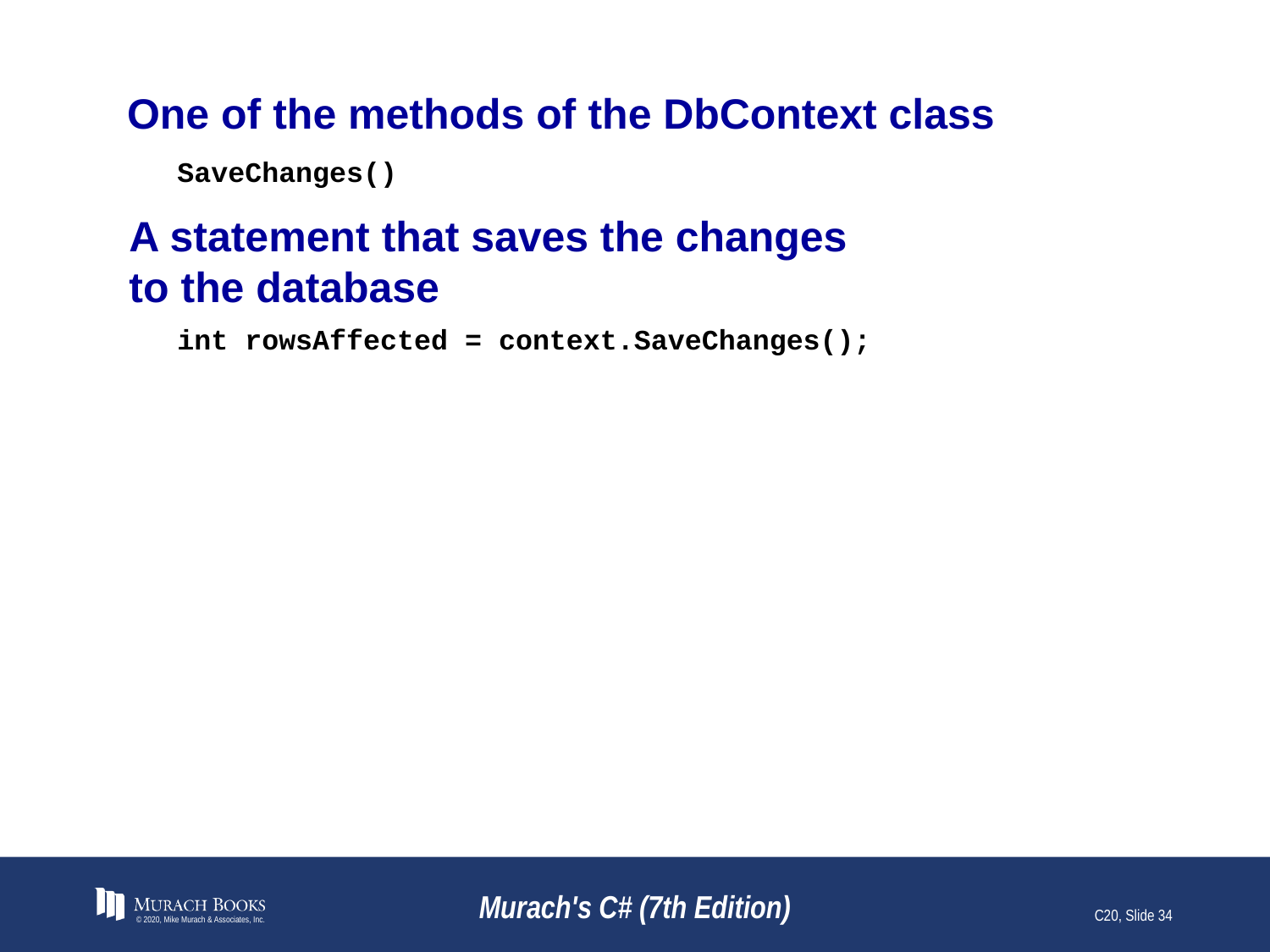

# One of the methods of the DbContext class
SaveChanges()
A statement that saves the changes
to the database
int rowsAffected = context.SaveChanges();

© 2020, Mike Murach & Associates, Inc.
Murach's C# (7th Edition)

C20, Slide 34